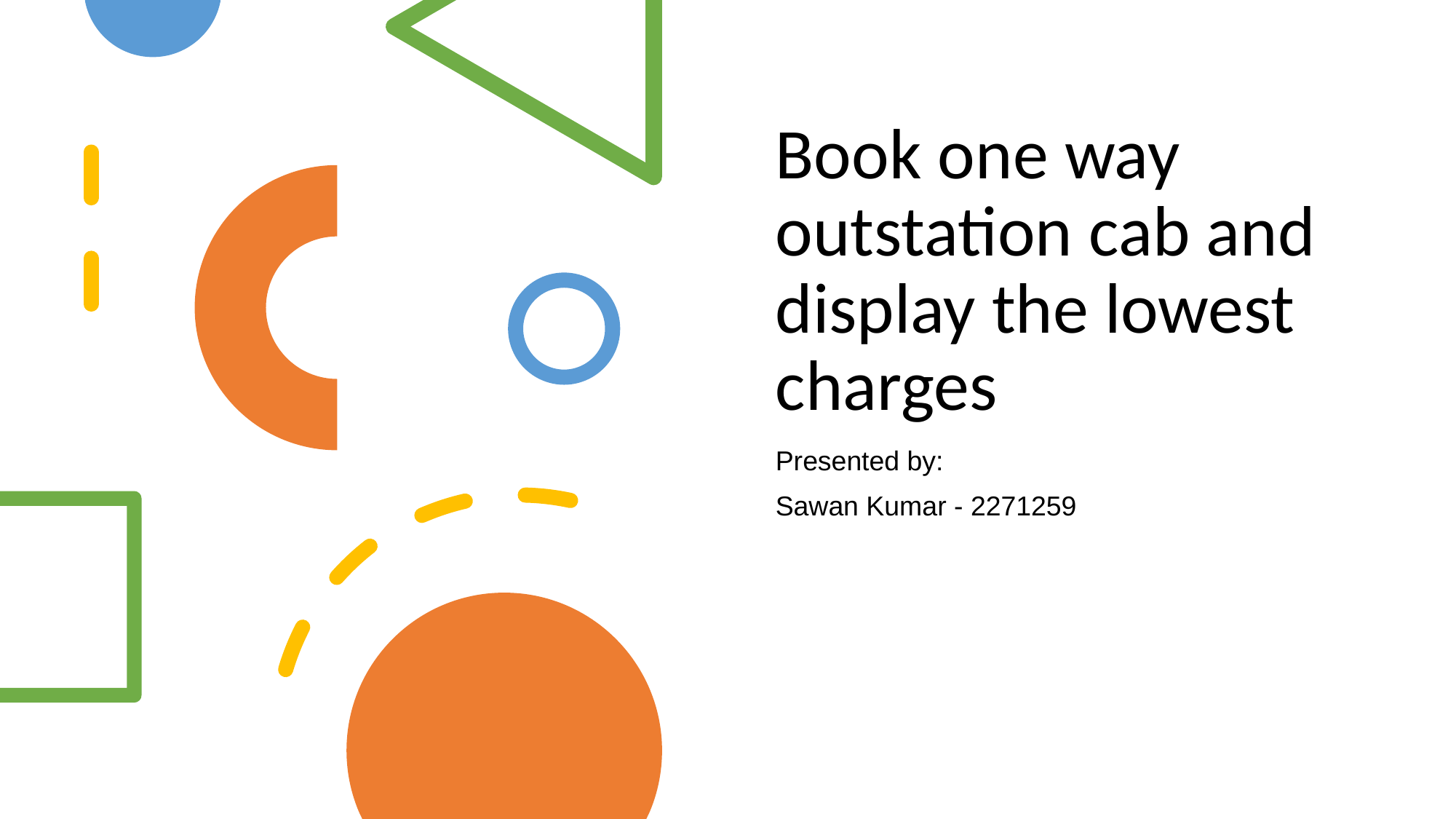

# Book one way outstation cab and display the lowest charges

Presented by:
Sawan Kumar - 2271259